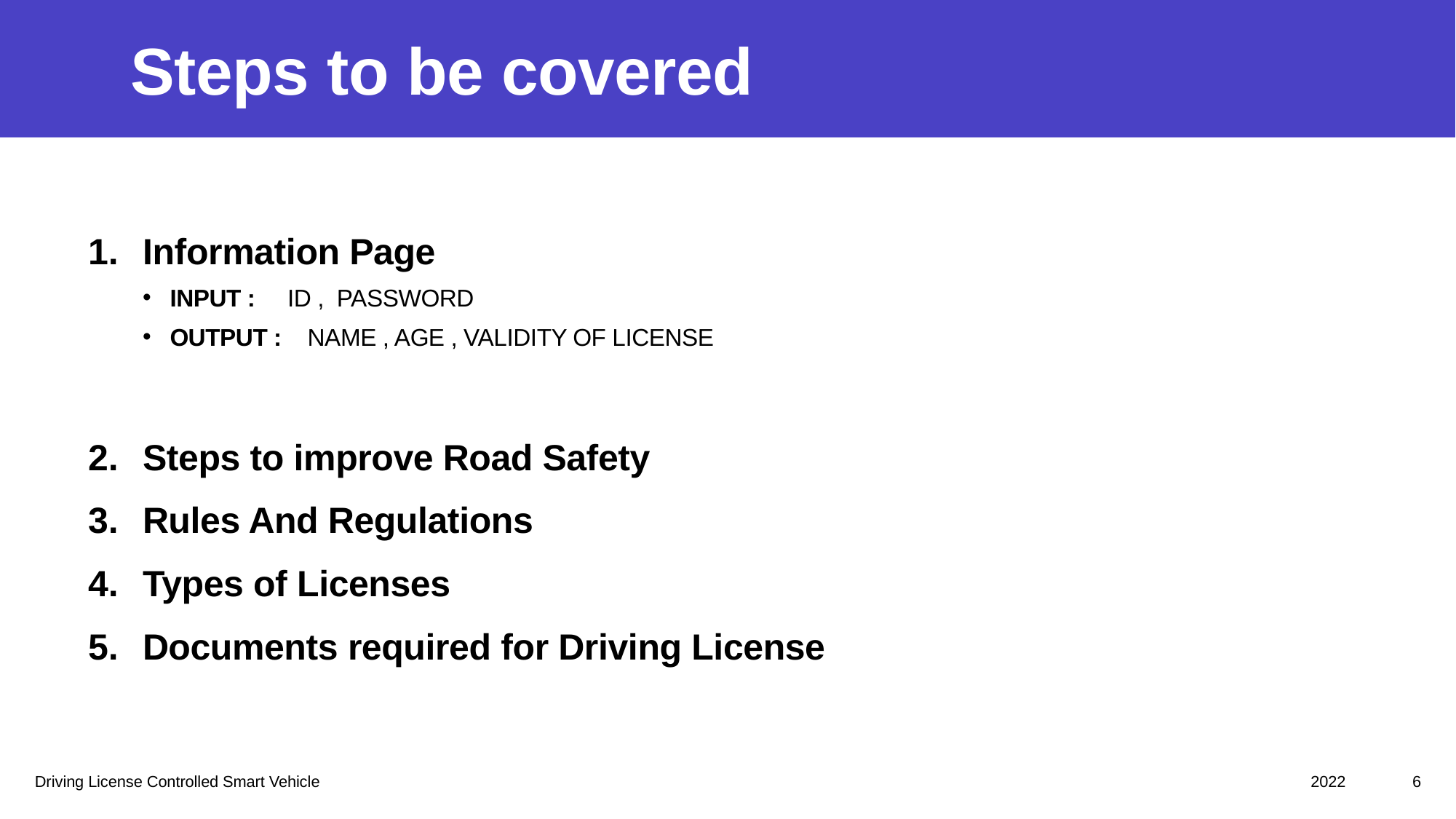

# Steps to be covered
Information Page
INPUT :     ID ,  PASSWORD
OUTPUT :    NAME , AGE , VALIDITY OF LICENSE

Steps to improve Road Safety
Rules And Regulations
Types of Licenses
Documents required for Driving License
2022
Driving License Controlled Smart Vehicle
6